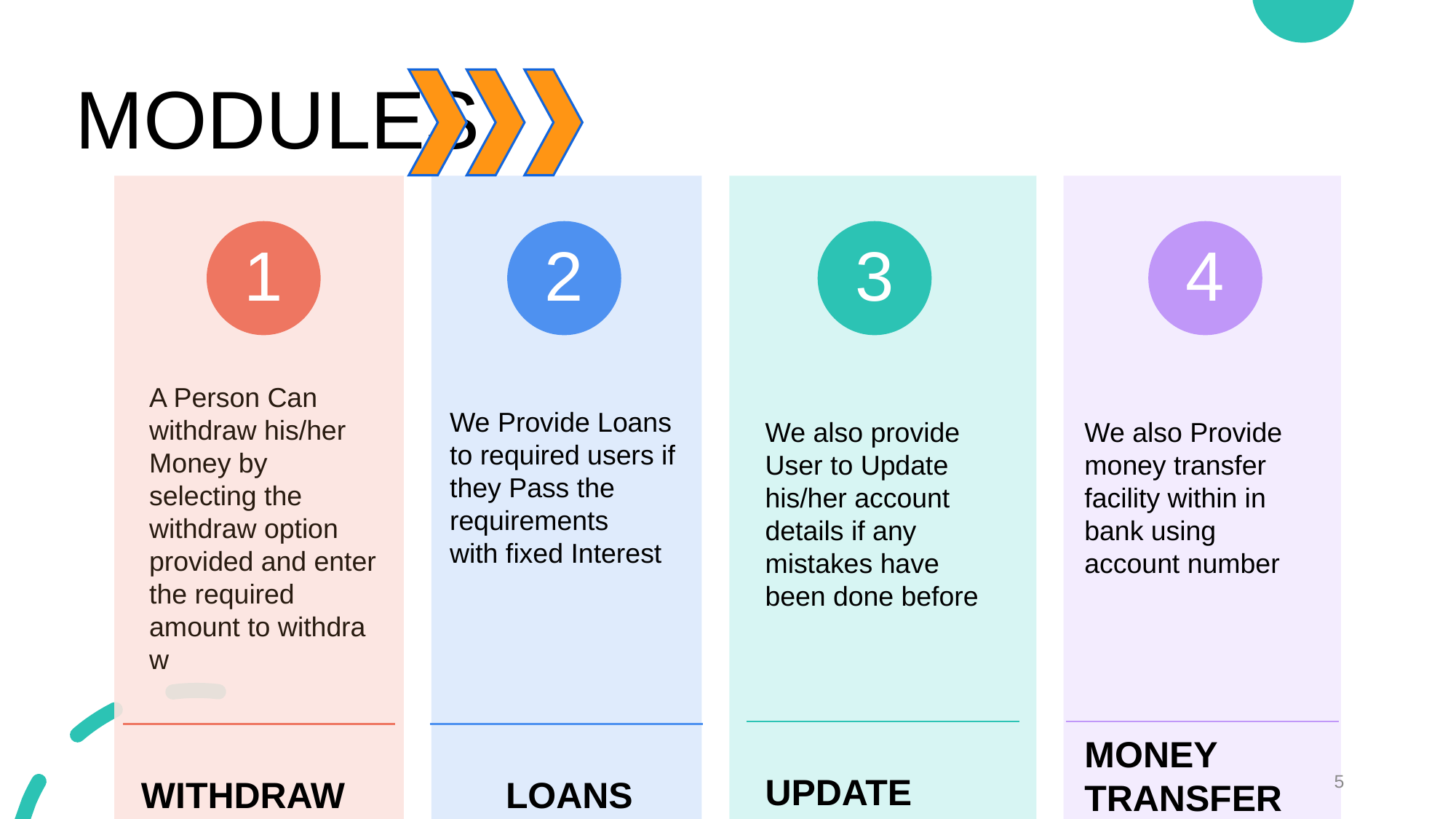

# MODULES

1
A Person Can withdraw his/her Money by selecting the withdraw option provided and enter the required amount to withdraw
WITHDRAW
2
We Provide Loans to required users if they Pass the requirements with fixed Interest
LOANS
3
We also provide User to Update his/her account details if any mistakes have been done before
UPDATE
4
We also Provide money transfer  facility within in bank using account number
MONEY TRANSFER

5